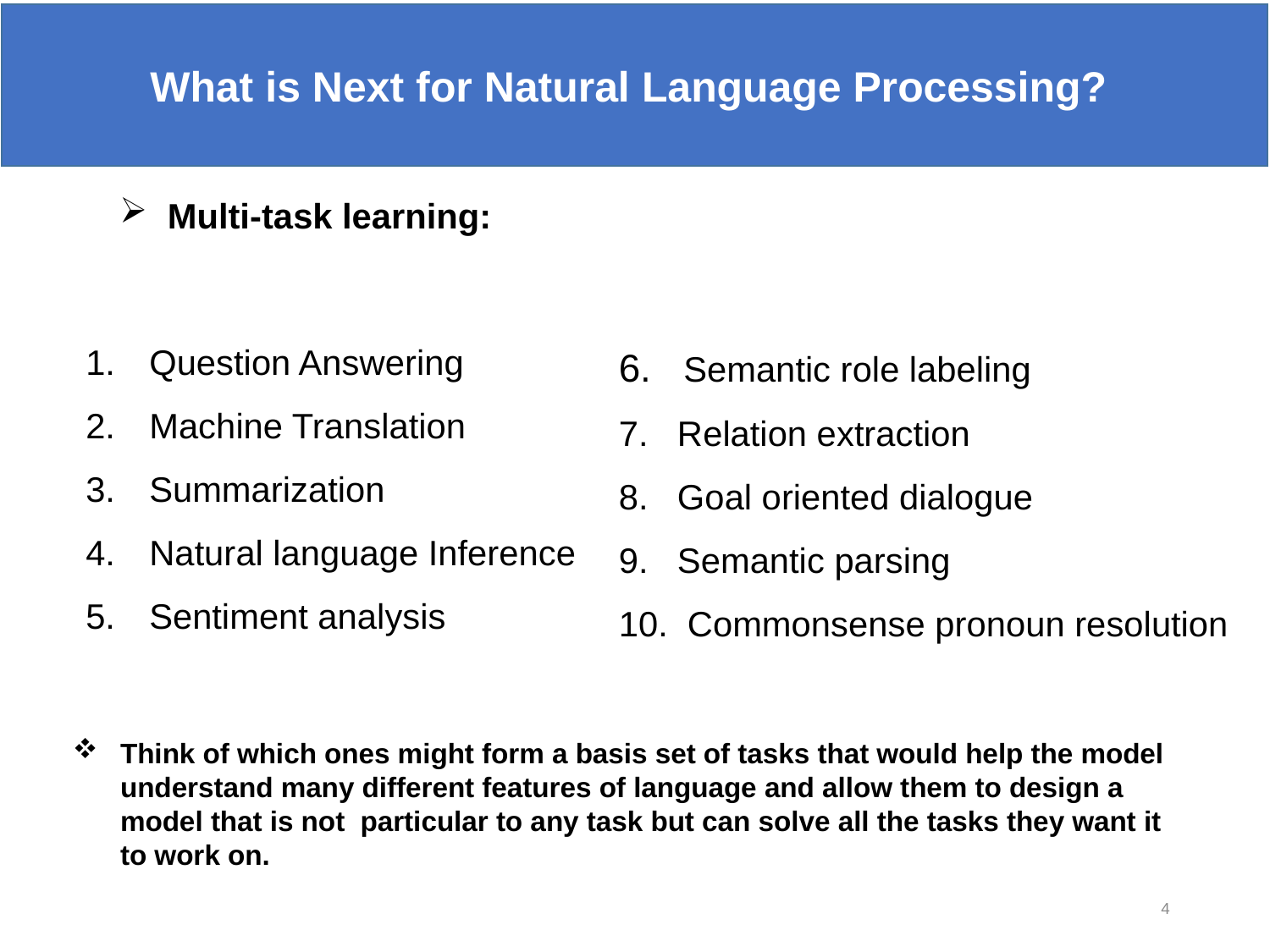

What is Next for Natural Language Processing?
Multi-task learning:

Question Answering
Machine Translation
Summarization
Natural language Inference
Sentiment analysis

6.   Semantic role labeling
7.   Relation extraction
8.   Goal oriented dialogue
9.   Semantic parsing
10.  Commonsense pronoun resolution
Think of which ones might form a basis set of tasks that would help the model understand many different features of language and allow them to design a model that is not  particular to any task but can solve all the tasks they want it to work on.
4